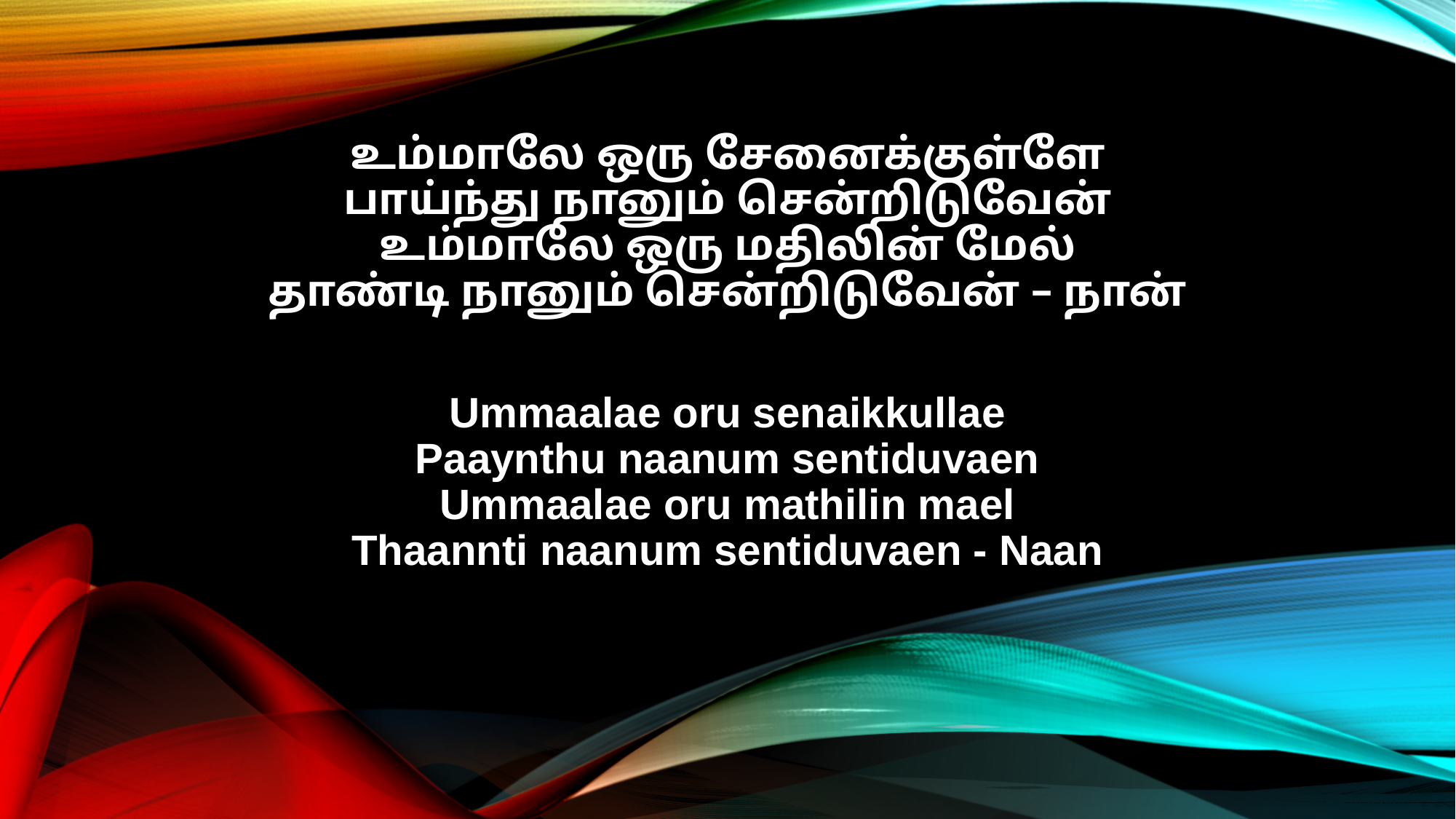

உம்மாலே ஒரு சேனைக்குள்ளே
பாய்ந்து நானும் சென்றிடுவேன்
உம்மாலே ஒரு மதிலின் மேல்
தாண்டி நானும் சென்றிடுவேன் – நான்

Ummaalae oru senaikkullae
Paaynthu naanum sentiduvaen
Ummaalae oru mathilin mael
Thaannti naanum sentiduvaen - Naan